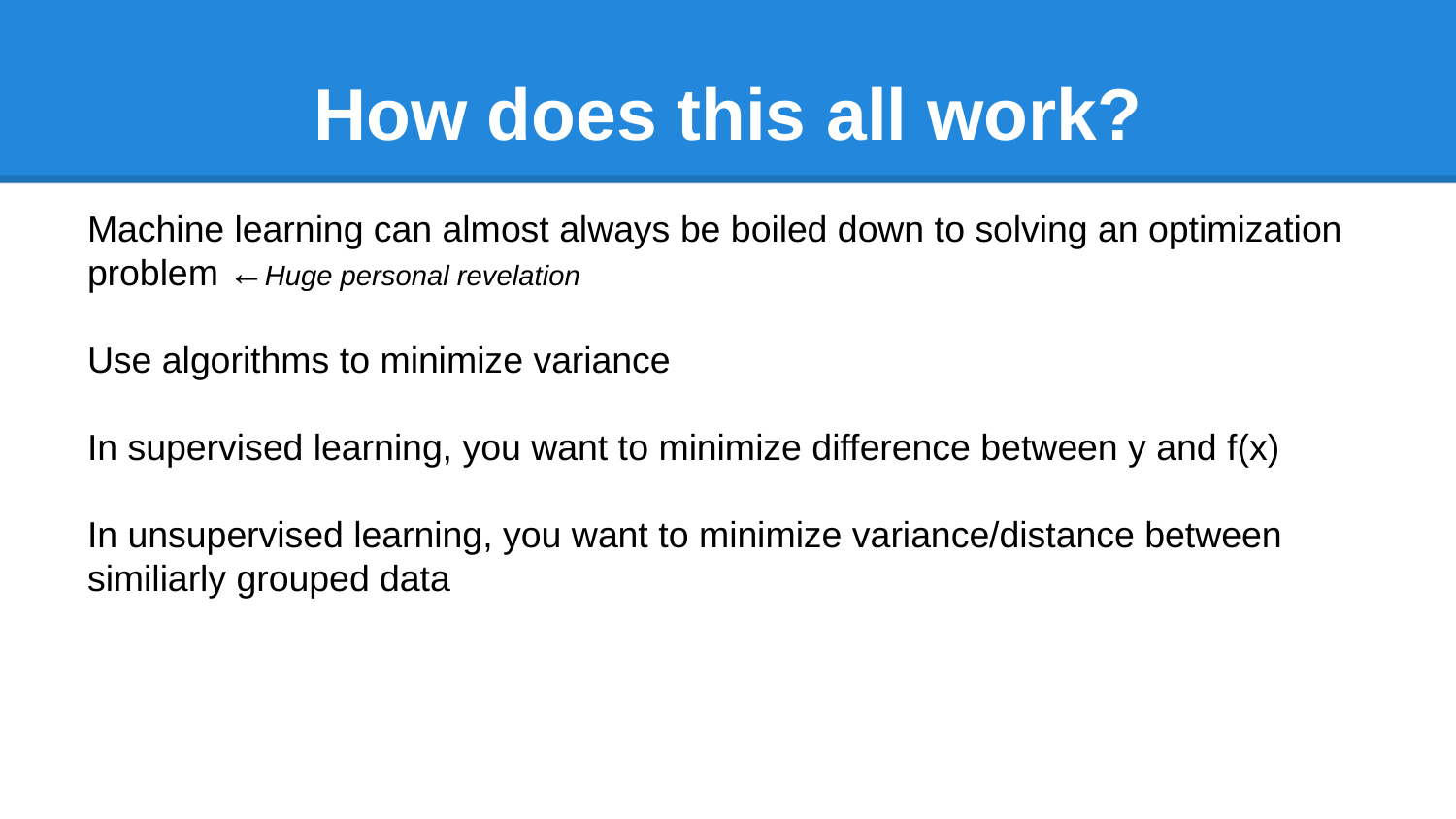

# How does this all work?
Machine learning can almost always be boiled down to solving an optimization problem ←Huge personal revelation

Use algorithms to minimize variance

In supervised learning, you want to minimize difference between y and f(x)

In unsupervised learning, you want to minimize variance/distance between similiarly grouped data